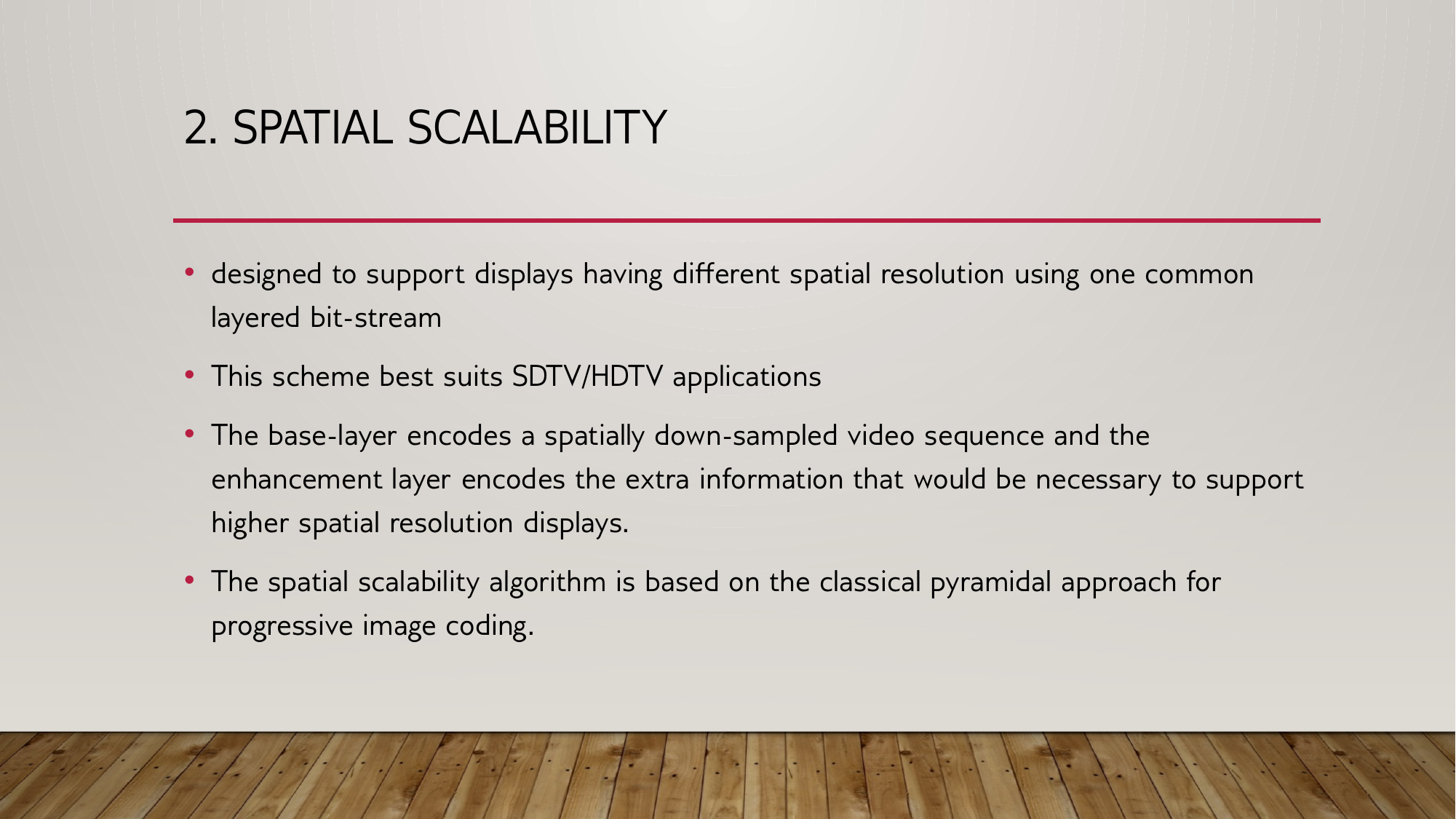

# 2. Spatial scalability
designed to support displays having different spatial resolution using one common layered bit-stream
This scheme best suits SDTV/HDTV applications
The base-layer encodes a spatially down-sampled video sequence and the enhancement layer encodes the extra information that would be necessary to support higher spatial resolution displays.
The spatial scalability algorithm is based on the classical pyramidal approach for progressive image coding.